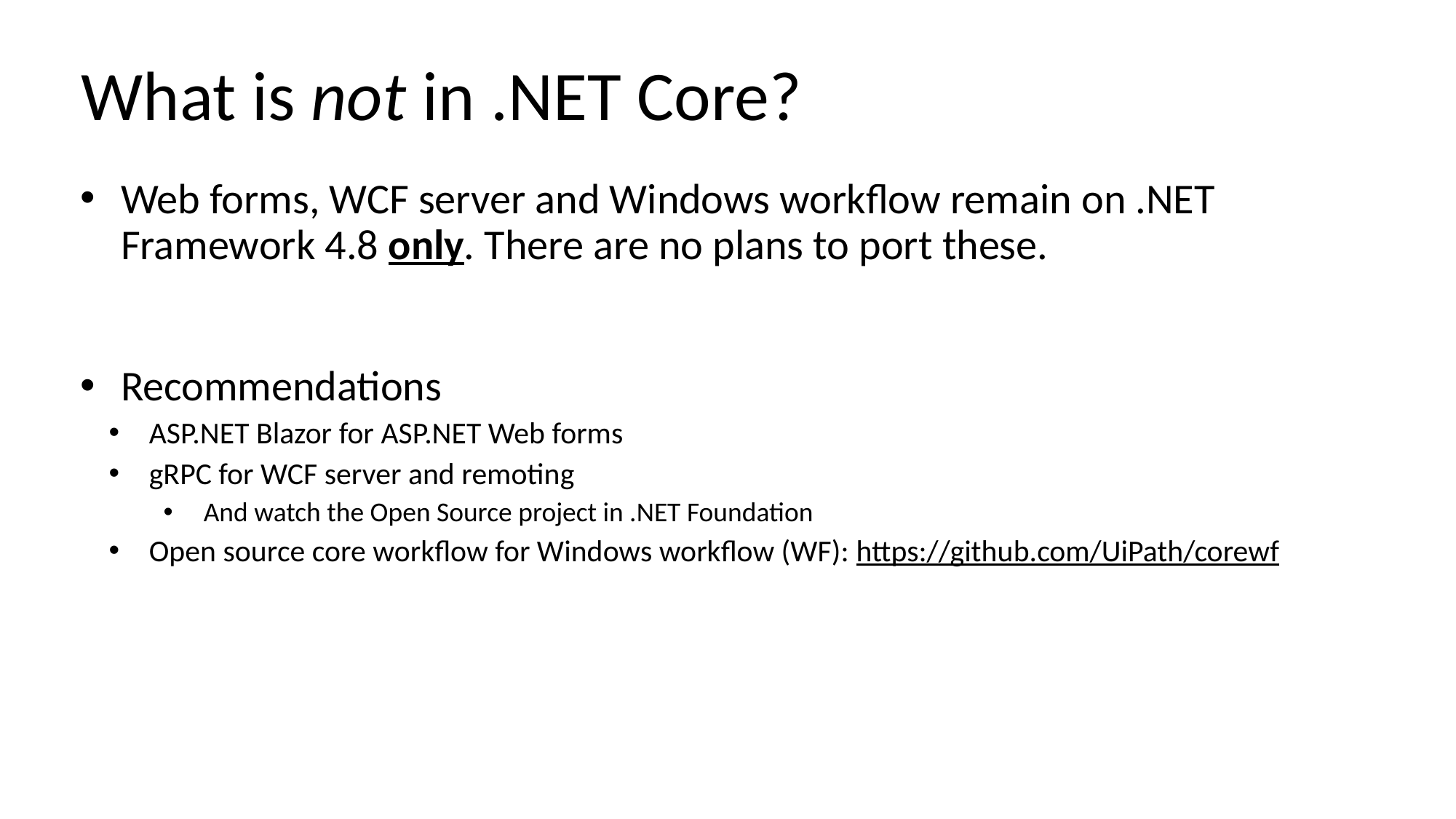

# What is not in .NET Core?
Web forms, WCF server and Windows workflow remain on .NET Framework 4.8 only. There are no plans to port these.

Recommendations
ASP.NET Blazor for ASP.NET Web forms
gRPC for WCF server and remoting
And watch the Open Source project in .NET Foundation
Open source core workflow for Windows workflow (WF): https://github.com/UiPath/corewf